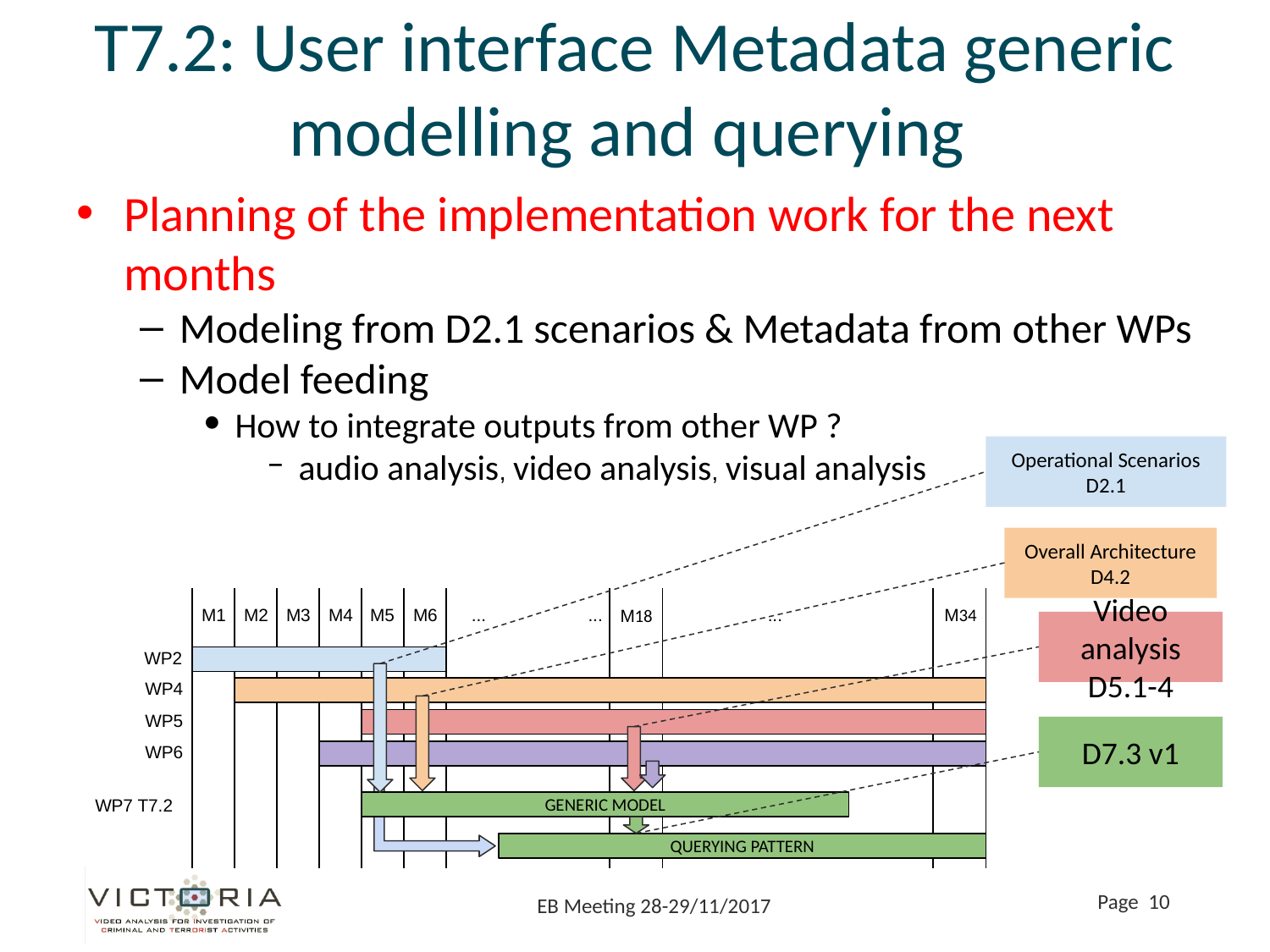

# T7.2: User interface Metadata generic modelling and querying
Planning of the implementation work for the next months
Modeling from D2.1 scenarios & Metadata from other WPs
Model feeding
How to integrate outputs from other WP ?
audio analysis, video analysis, visual analysis

Operational Scenarios
D2.1
Overall Architecture
D4.2
M1
M2
M3
M4
M5
M6
...
...
...
M34
M18
Video analysis
D5.1-4
WP2

WP4

WP5

D7.3 v1

WP6

WP7 T7.2
GENERIC MODEL

QUERYING PATTERN
Page  10
EB Meeting 28-29/11/2017